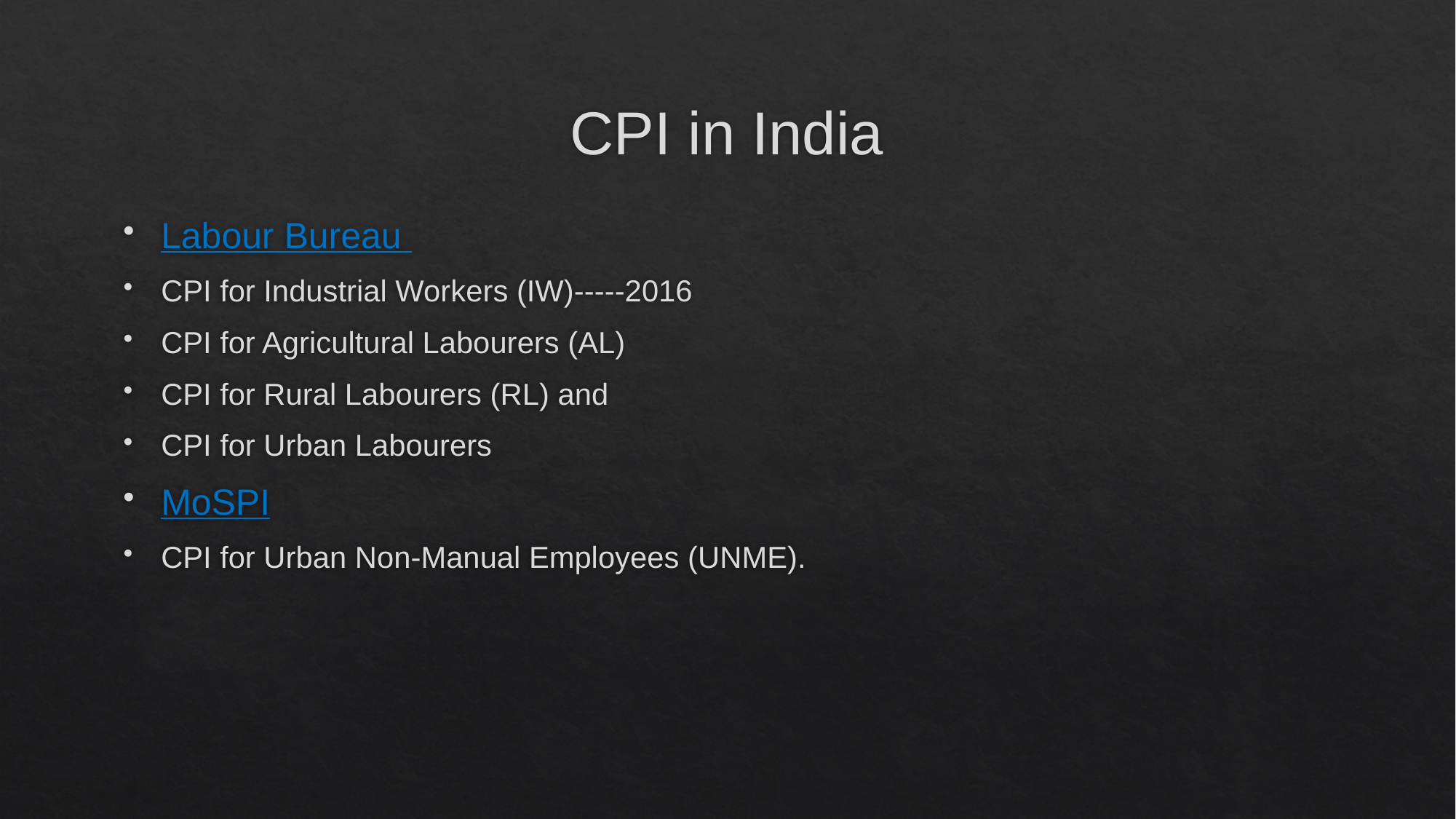

# CPI in India
Labour Bureau
CPI for Industrial Workers (IW)-----2016
CPI for Agricultural Labourers (AL)
CPI for Rural Labourers (RL) and
CPI for Urban Labourers
MoSPI
CPI for Urban Non-Manual Employees (UNME).